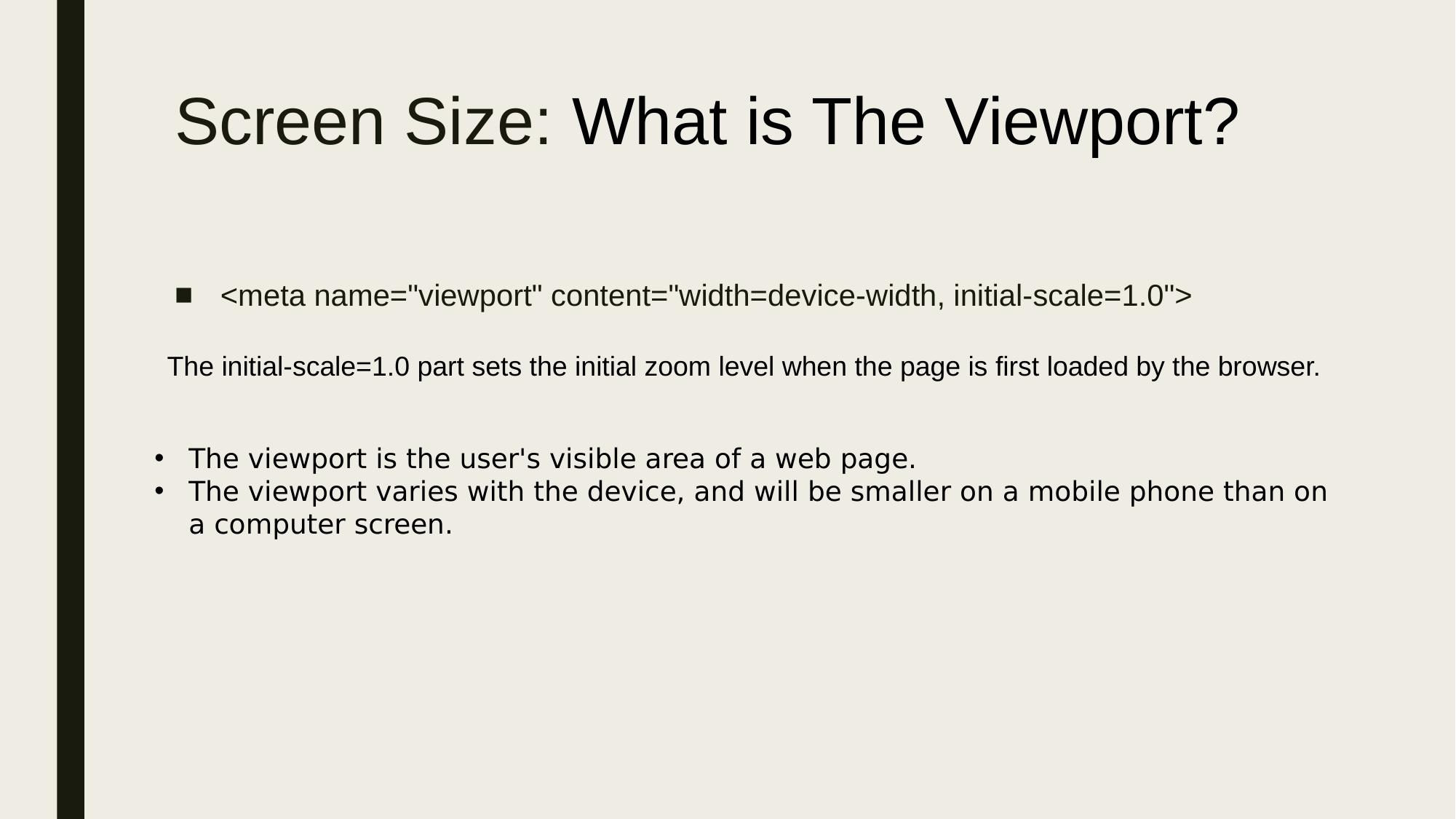

# Screen Size: What is The Viewport?
<meta name="viewport" content="width=device-width, initial-scale=1.0">
The initial-scale=1.0 part sets the initial zoom level when the page is first loaded by the browser.
The viewport is the user's visible area of a web page.
The viewport varies with the device, and will be smaller on a mobile phone than on a computer screen.